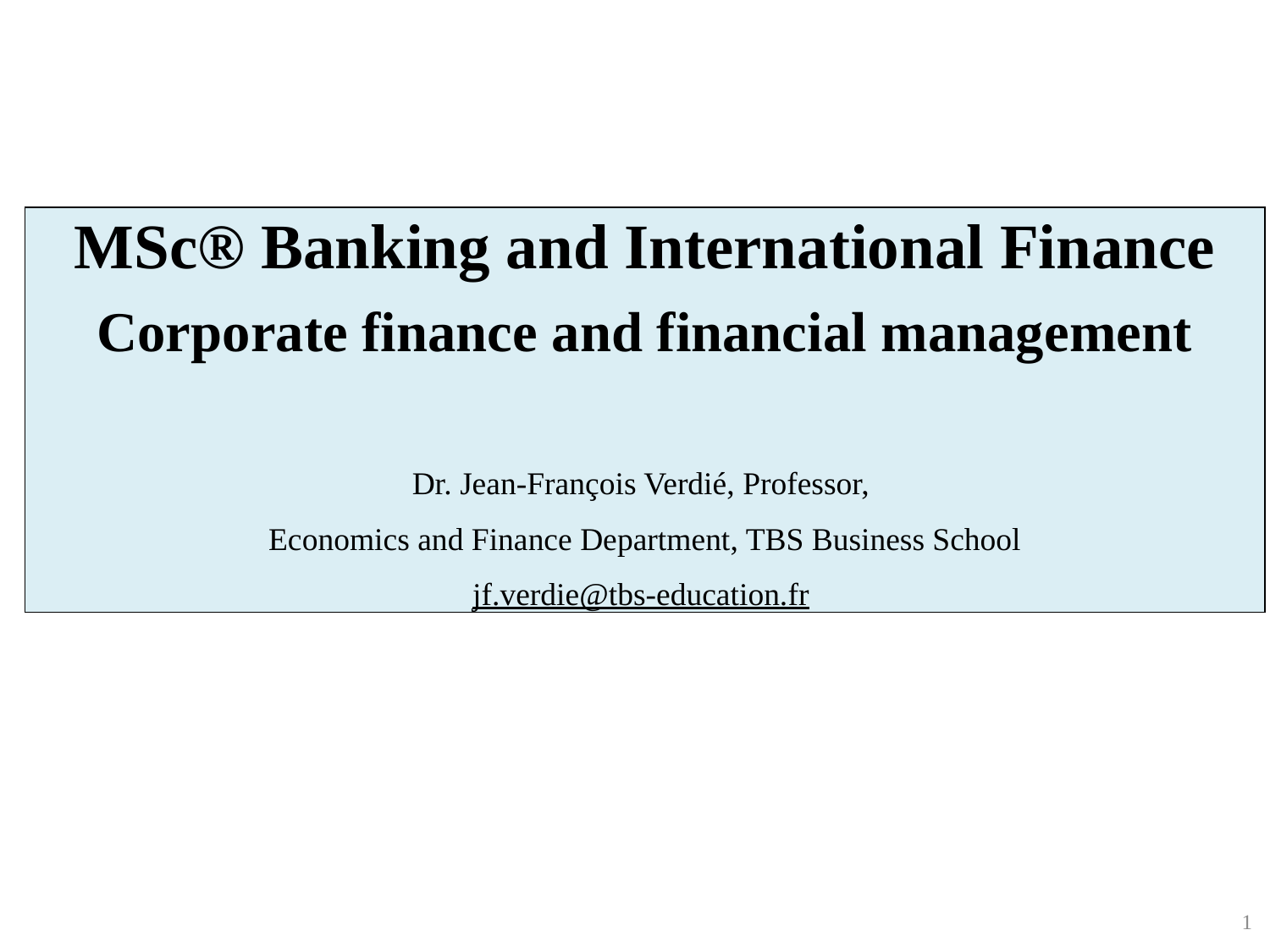

MSc® Banking and International Finance
Corporate finance and financial management

Dr. Jean-François Verdié, Professor,
Economics and Finance Department, TBS Business School
jf.verdie@tbs-education.fr

1